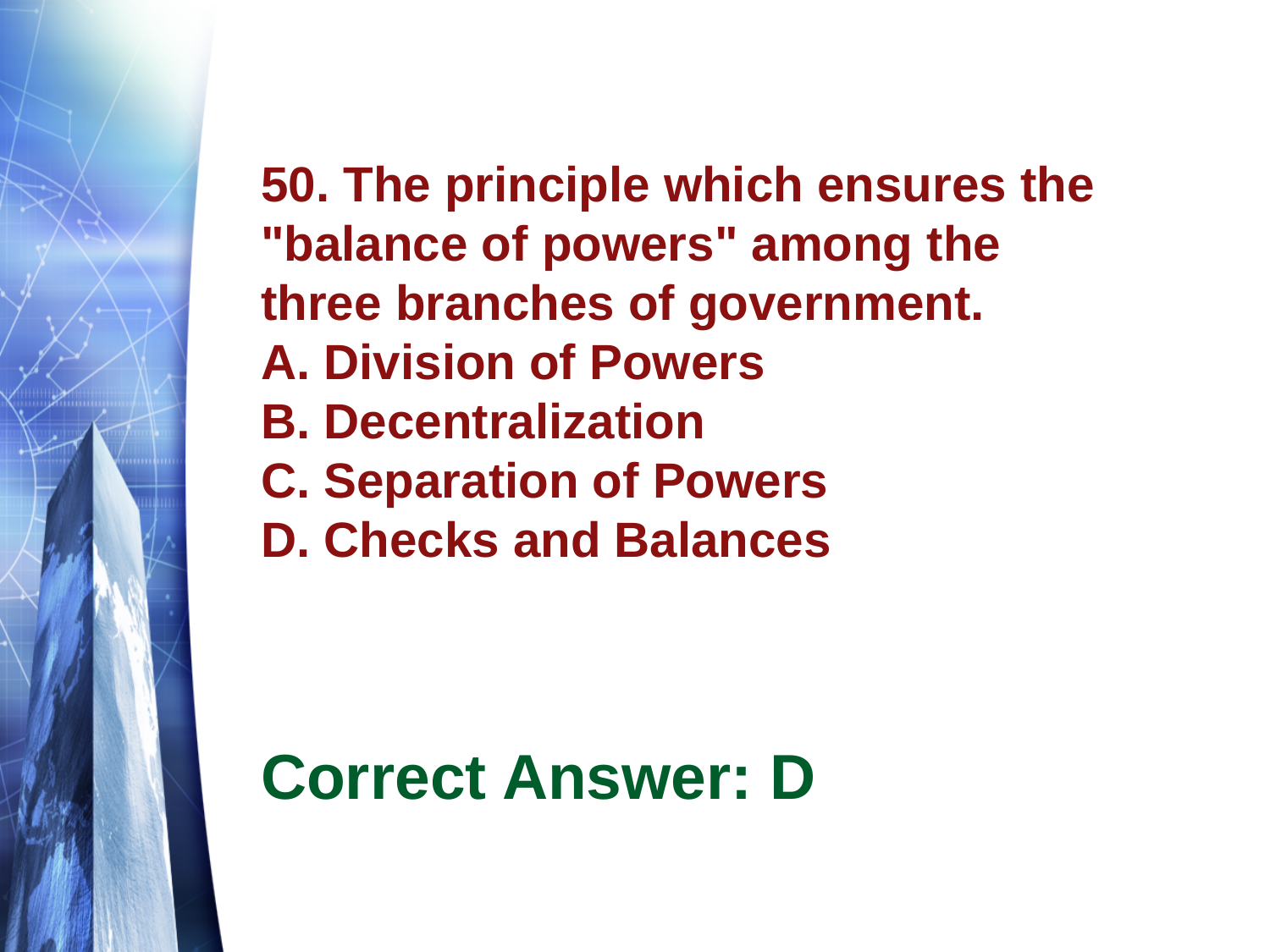

# 50. The principle which ensures the "balance of powers" among the three branches of government. A. Division of Powers B. Decentralization C. Separation of Powers D. Checks and Balances
Correct Answer: D